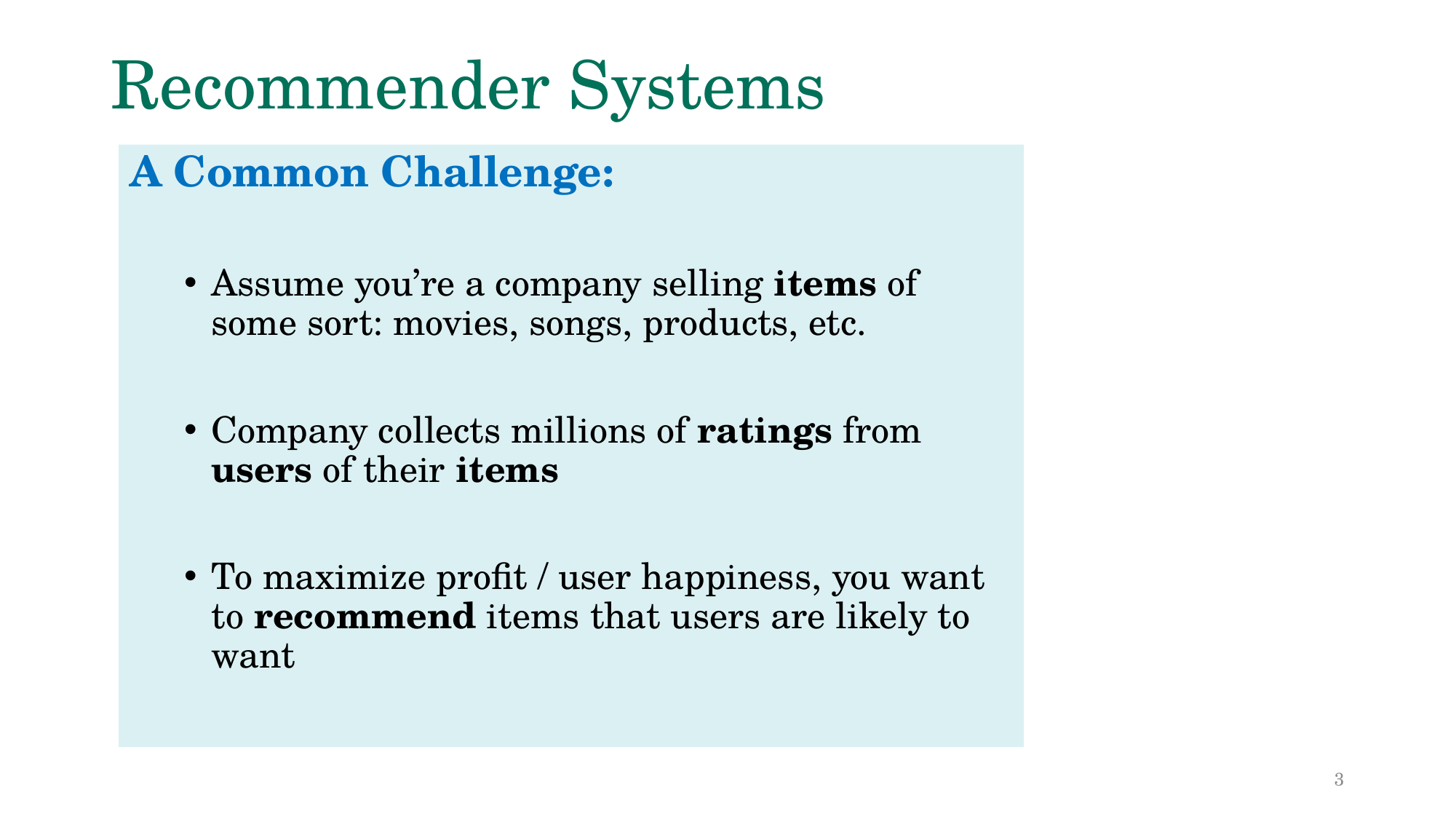

# Recommender Systems
A Common Challenge:

Assume you’re a company selling items of some sort: movies, songs, products, etc.

Company collects millions of ratings from users of their items

To maximize profit / user happiness, you want to recommend items that users are likely to want

3